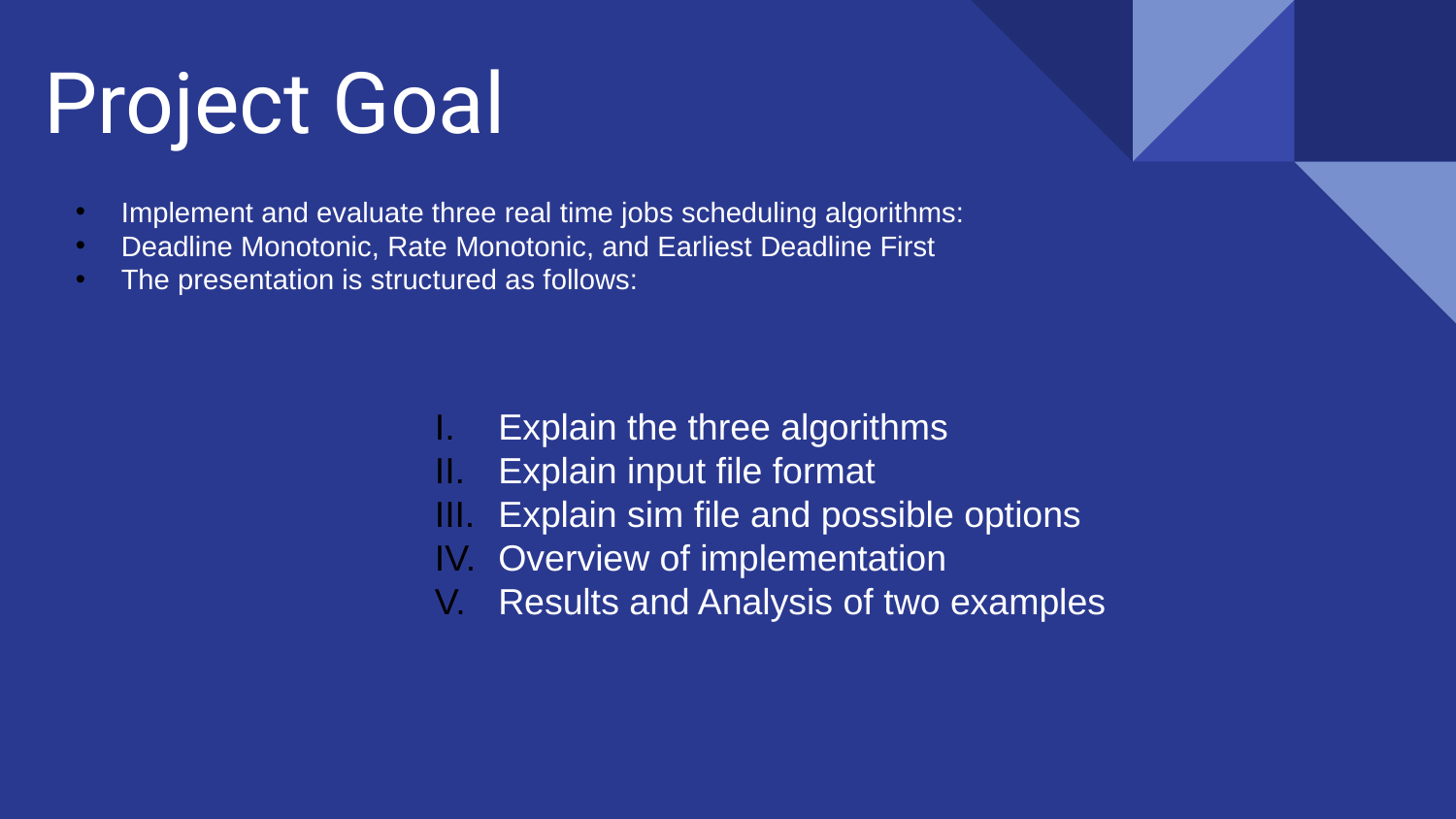

# Project Goal
Implement and evaluate three real time jobs scheduling algorithms:
Deadline Monotonic, Rate Monotonic, and Earliest Deadline First
The presentation is structured as follows:
Explain the three algorithms
Explain input file format
Explain sim file and possible options
Overview of implementation
Results and Analysis of two examples